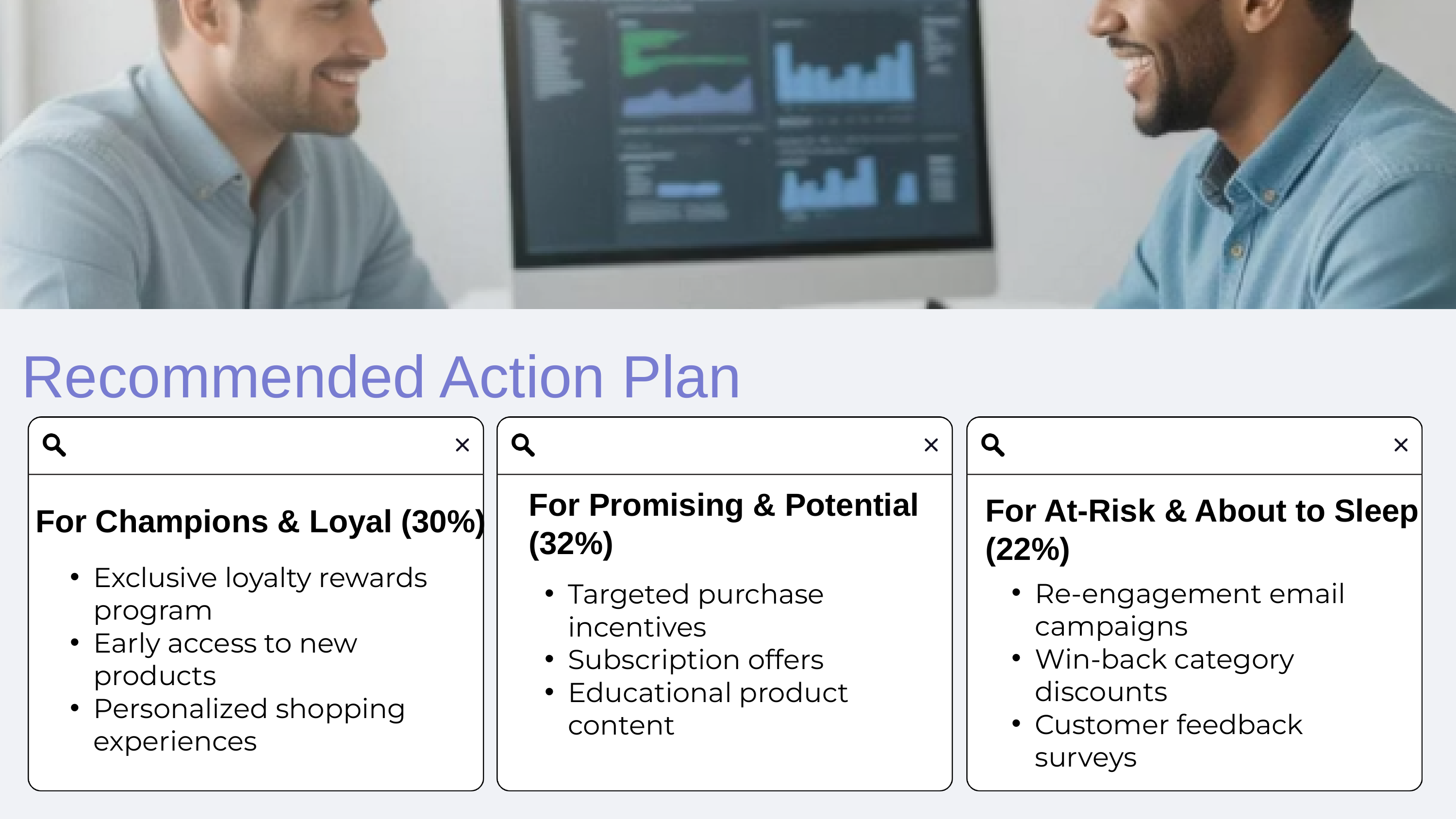

Recommended Action Plan

For Promising & Potential (32%)
For At-Risk & About to Sleep (22%)

For Champions & Loyal (30%)

Exclusive loyalty rewards program
Early access to new products
Personalized shopping experiences

Re-engagement email campaigns
Win-back category discounts
Customer feedback surveys

Targeted purchase incentives
Subscription offers
Educational product content